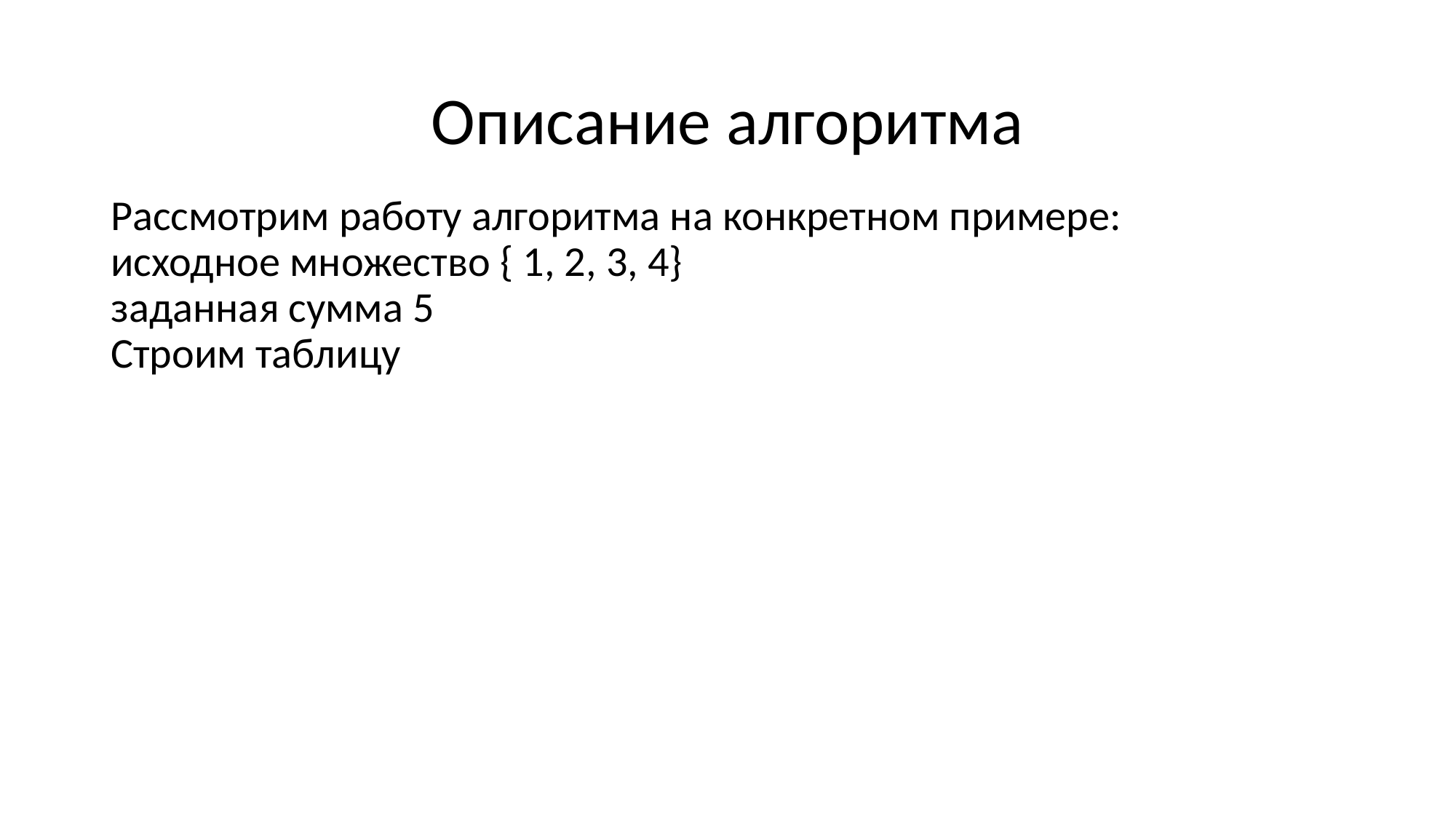

# Описание алгоритма
Рассмотрим работу алгоритма на конкретном примере:
исходное множество { 1, 2, 3, 4}
заданная сумма 5
Строим таблицу